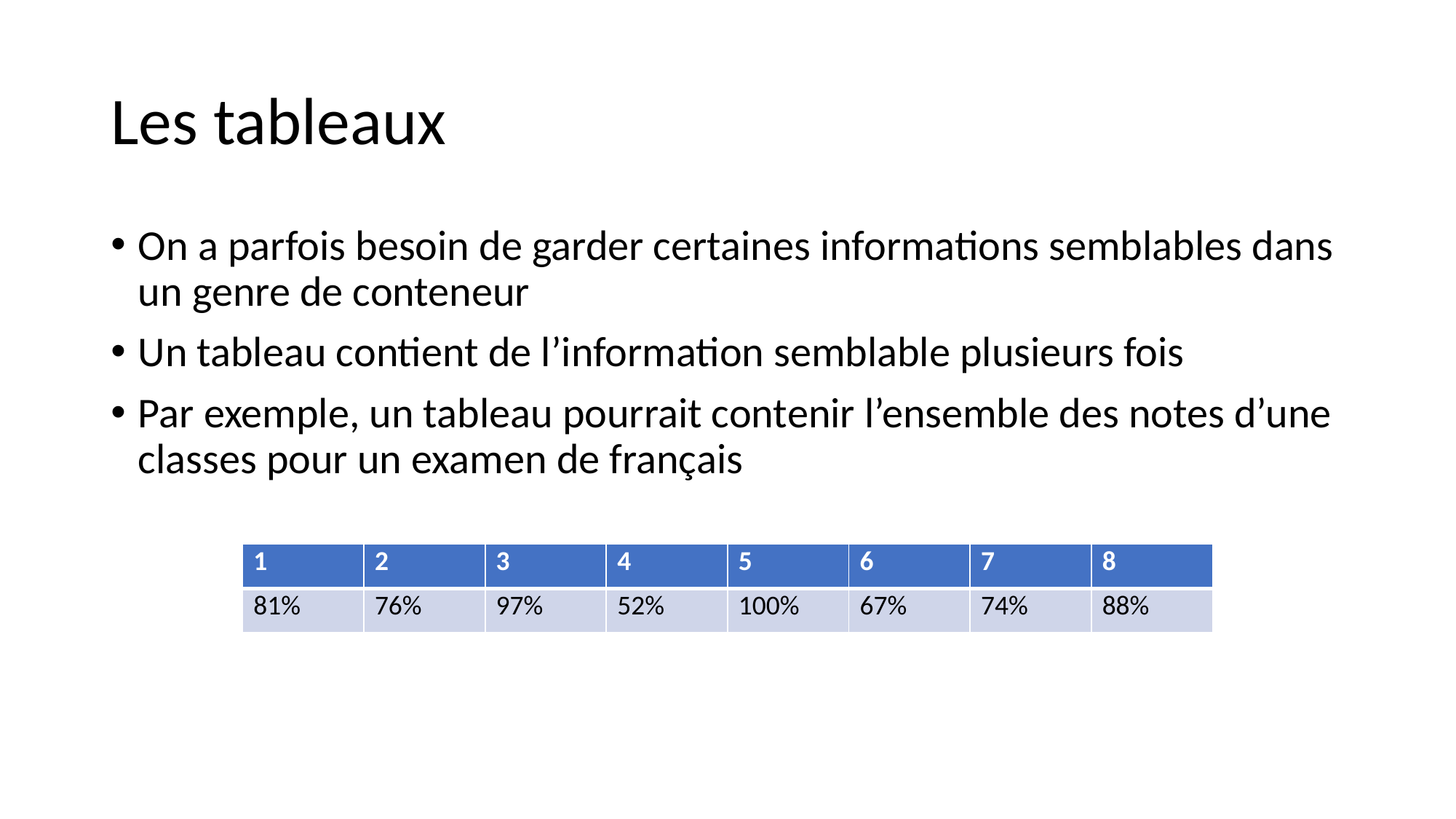

# Les tableaux
On a parfois besoin de garder certaines informations semblables dans un genre de conteneur
Un tableau contient de l’information semblable plusieurs fois
Par exemple, un tableau pourrait contenir l’ensemble des notes d’une classes pour un examen de français
| 1 | 2 | 3 | 4 | 5 | 6 | 7 | 8 |
| --- | --- | --- | --- | --- | --- | --- | --- |
| 81% | 76% | 97% | 52% | 100% | 67% | 74% | 88% |